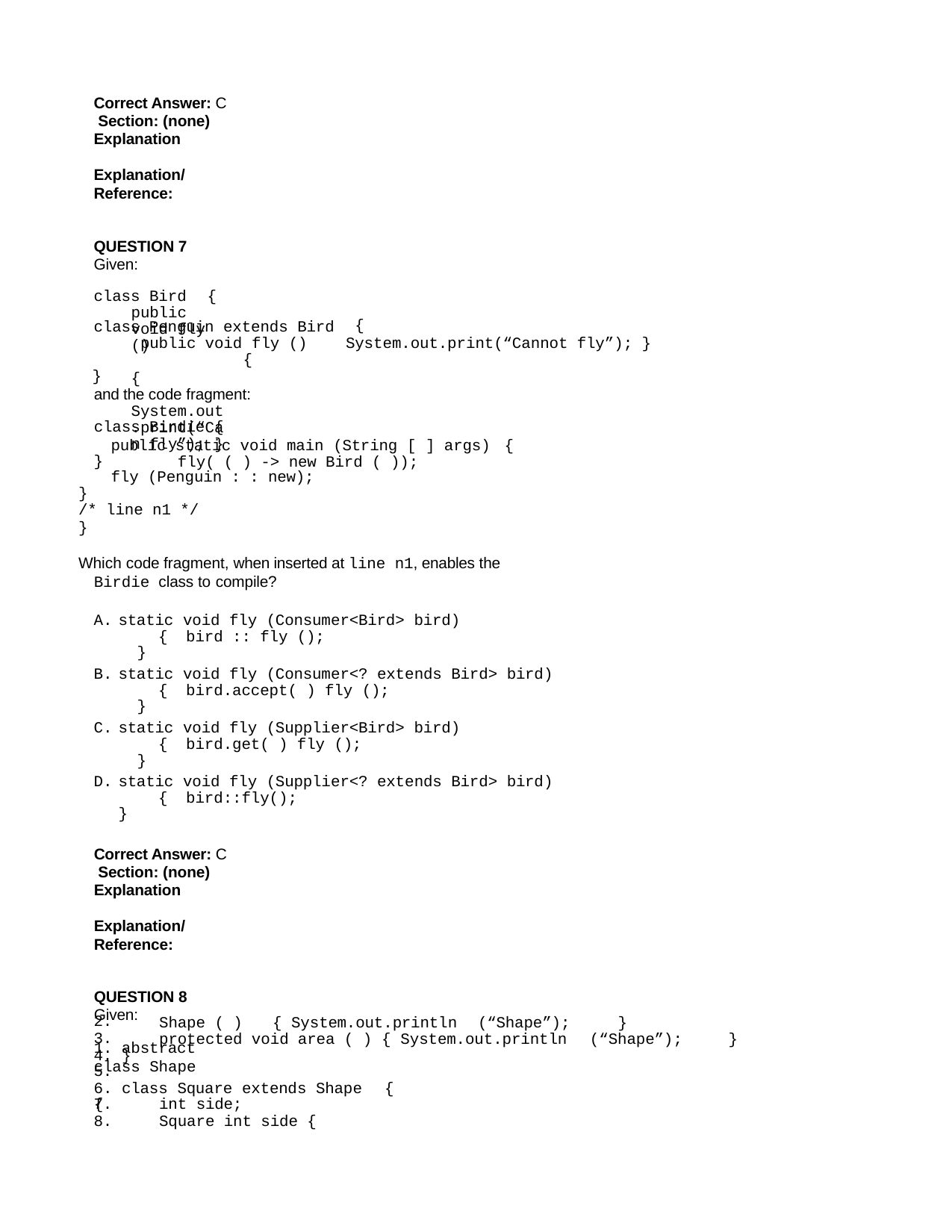

Correct Answer: C  Section: (none)  Explanation

Explanation/Reference:

QUESTION 7
Given:
class Bird	{
public void fly ()	{	System.out.print(“Can fly”); }
}
class Penguin extends Bird  public void fly ()	{
}
{
System.out.print(“Cannot fly”); }
and the code fragment:
class Birdie {
public static void main (String [ ] args)	{  fly( ( ) -> new Bird ( ));
fly (Penguin : : new);
}
/* line n1 */
}

Which code fragment, when inserted at line n1, enables the Birdie class to compile?

static void fly (Consumer<Bird> bird)	{  bird :: fly ();
}
static void fly (Consumer<? extends Bird> bird)	{  bird.accept( ) fly ();
}
static void fly (Supplier<Bird> bird)	{  bird.get( ) fly ();
}
static void fly (Supplier<? extends Bird> bird)	{  bird::fly();
}

Correct Answer: C  Section: (none)  Explanation

Explanation/Reference:

QUESTION 8
Given:
1. abstract class Shape	{
2.
3.
4. }
Shape ( )	{ System.out.println	(“Shape”);	}
protected void area ( ) { System.out.println	(“Shape”);
}
5.
6. class Square extends Shape	{
7.
8.
int side;
Square int side {